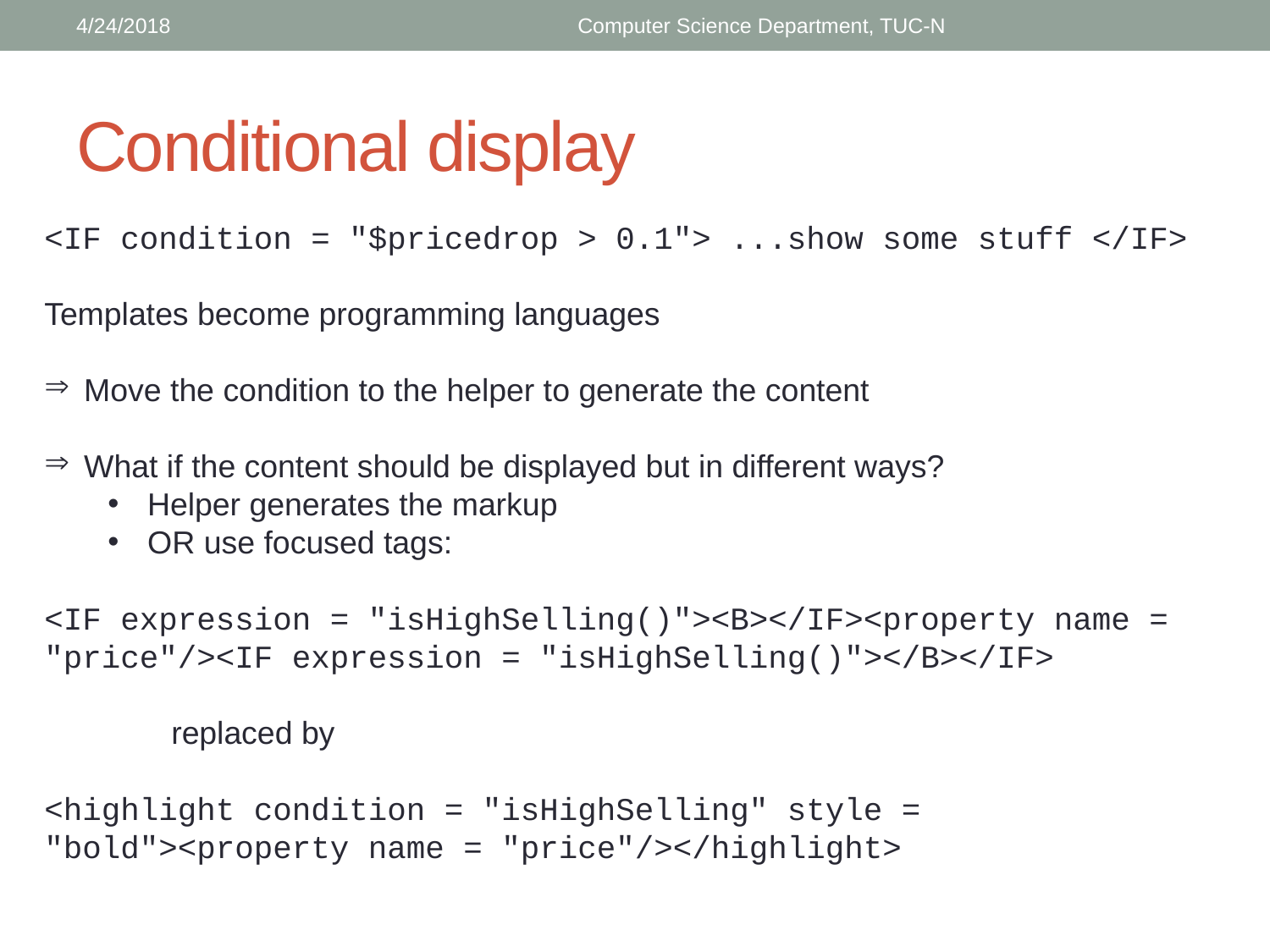

4/24/2018
Computer Science Department, TUC-N
# Conditional display
<IF condition = "$pricedrop > 0.1"> ...show some stuff </IF>

Templates become programming languages

Move the condition to the helper to generate the content

What if the content should be displayed but in different ways?
Helper generates the markup
OR use focused tags:

<IF expression = "isHighSelling()"><B></IF><property name = "price"/><IF expression = "isHighSelling()"></B></IF>

	replaced by

<highlight condition = "isHighSelling" style = "bold"><property name = "price"/></highlight>